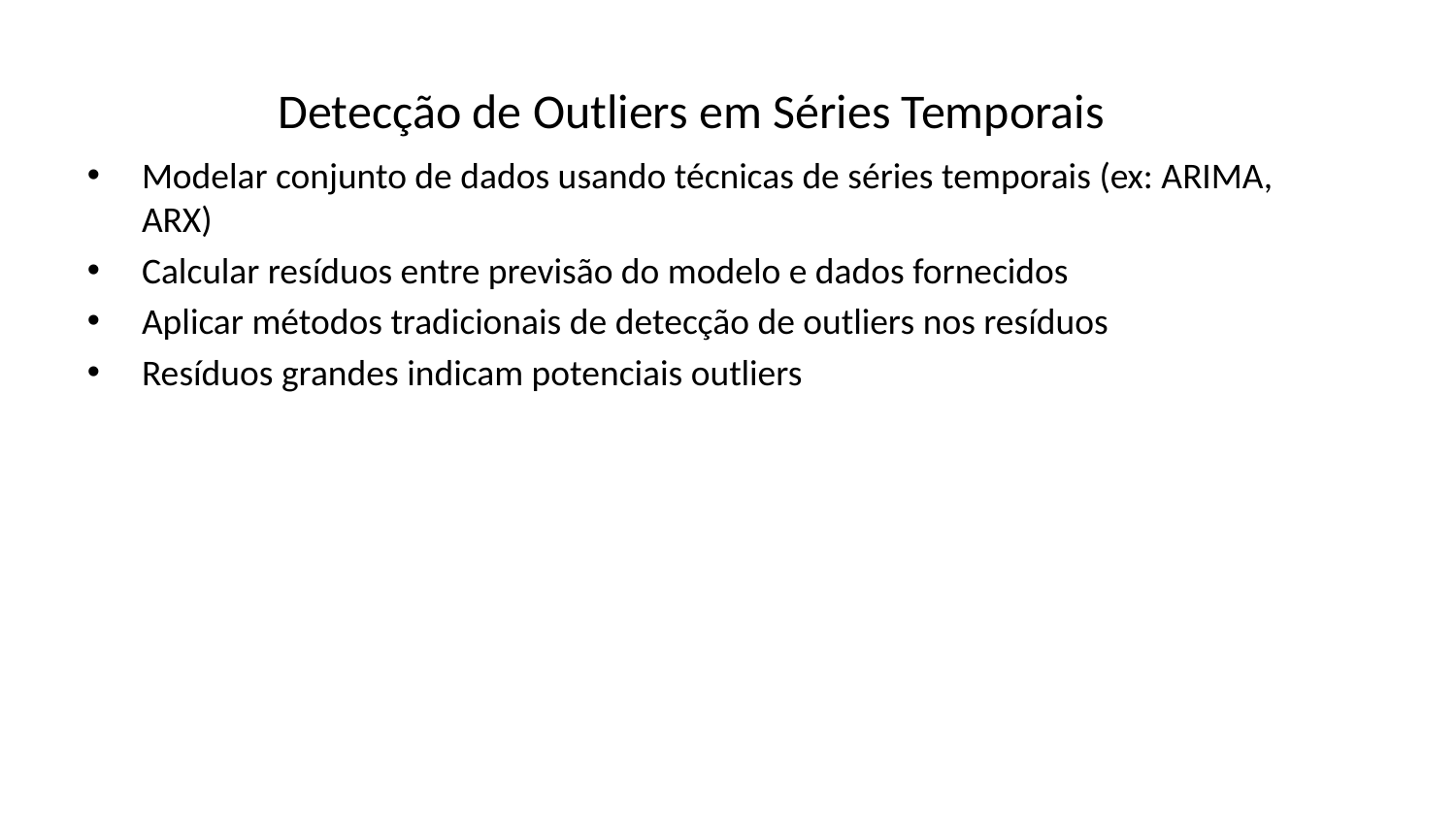

Detecção de Outliers em Séries Temporais
Modelar conjunto de dados usando técnicas de séries temporais (ex: ARIMA, ARX)
Calcular resíduos entre previsão do modelo e dados fornecidos
Aplicar métodos tradicionais de detecção de outliers nos resíduos
Resíduos grandes indicam potenciais outliers